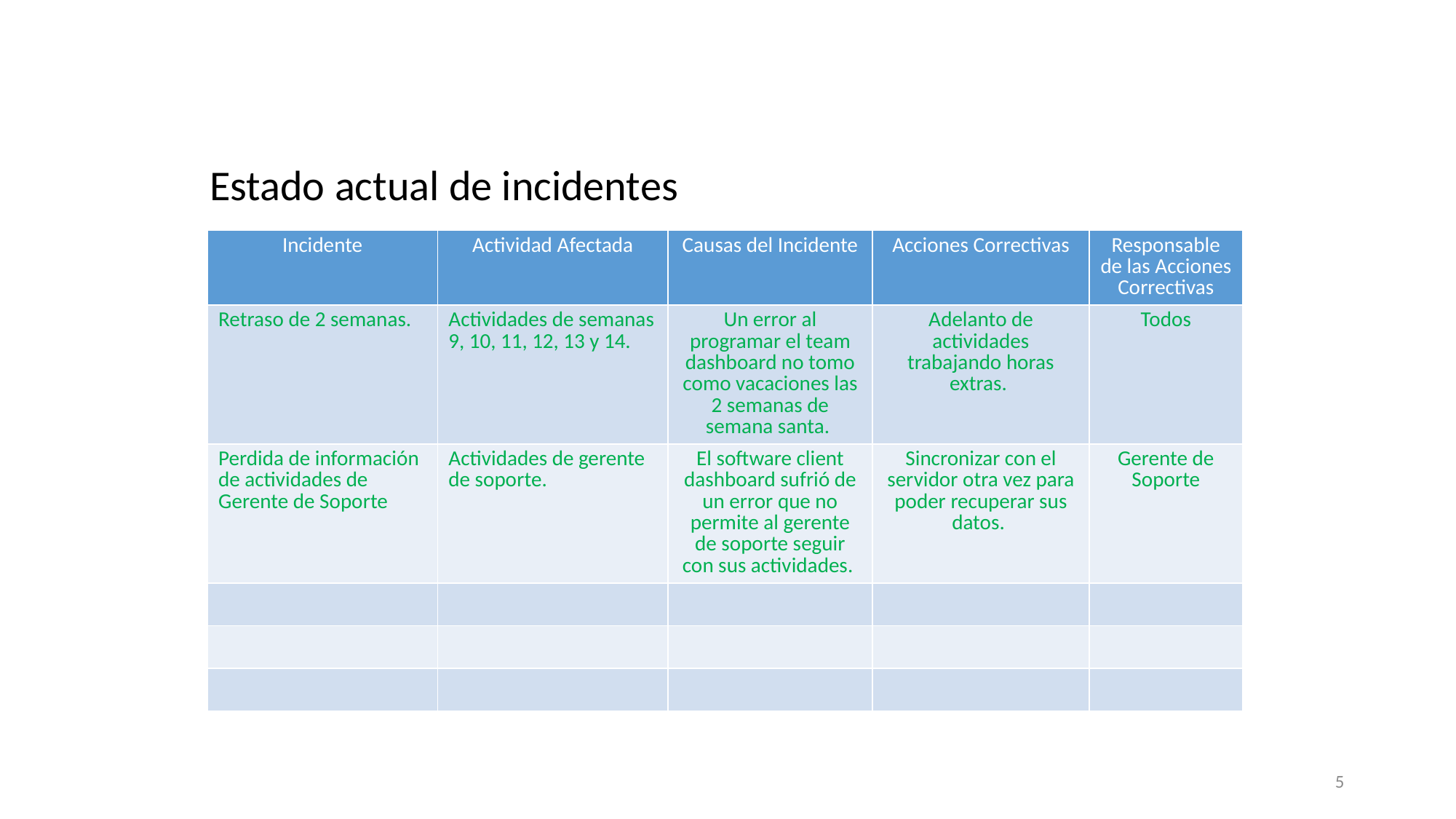

Estado actual de incidentes
| Incidente | Actividad Afectada | Causas del Incidente | Acciones Correctivas | Responsable de las Acciones Correctivas |
| --- | --- | --- | --- | --- |
| Retraso de 2 semanas. | Actividades de semanas 9, 10, 11, 12, 13 y 14. | Un error al programar el team dashboard no tomo como vacaciones las 2 semanas de semana santa. | Adelanto de actividades trabajando horas extras. | Todos |
| Perdida de información de actividades de Gerente de Soporte | Actividades de gerente de soporte. | El software client dashboard sufrió de un error que no permite al gerente de soporte seguir con sus actividades. | Sincronizar con el servidor otra vez para poder recuperar sus datos. | Gerente de Soporte |
|  |  |  |  |  |
|  |  |  |  |  |
|  |  |  |  |  |
5